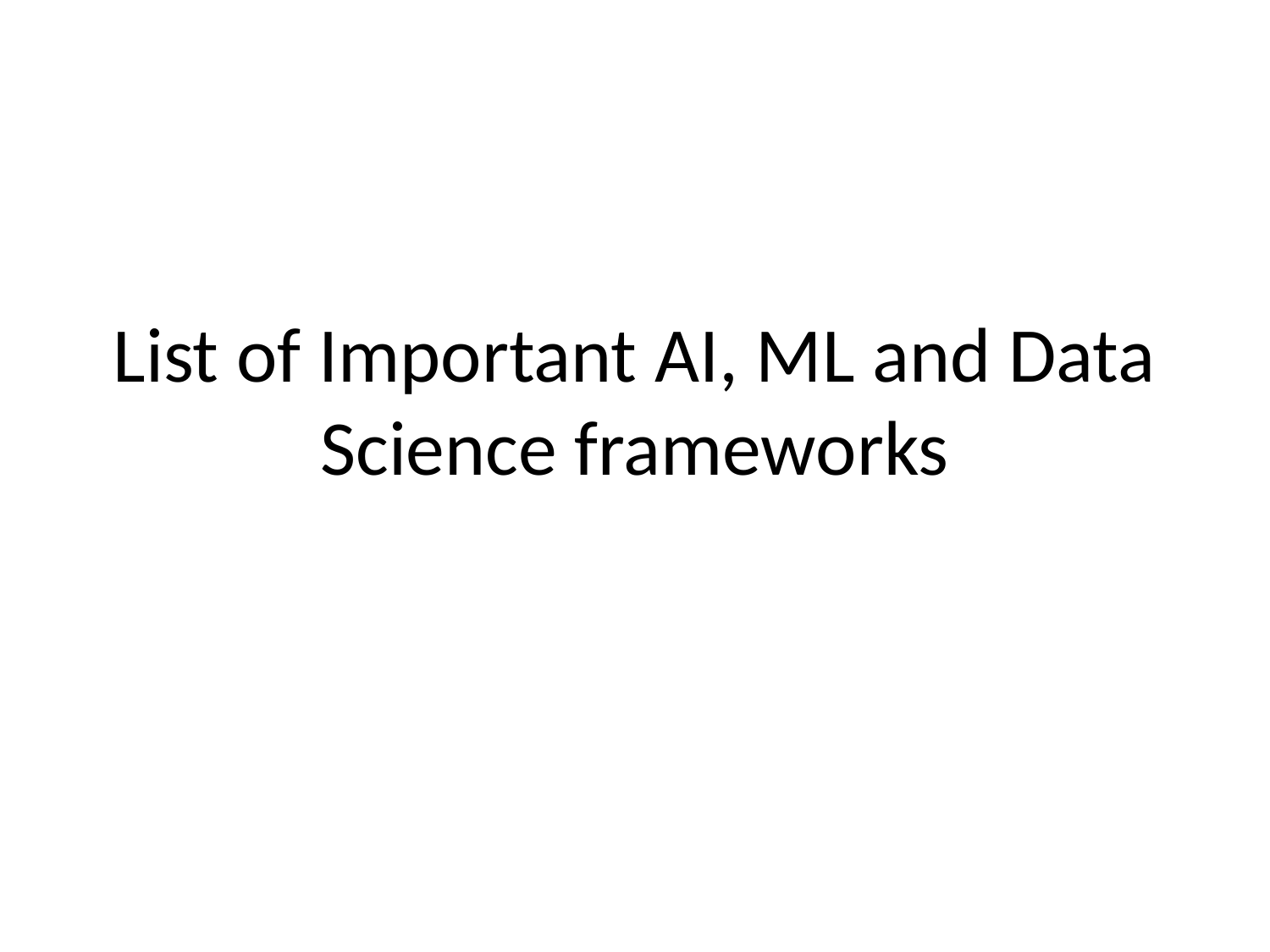

# List of Important AI, ML and Data Science frameworks